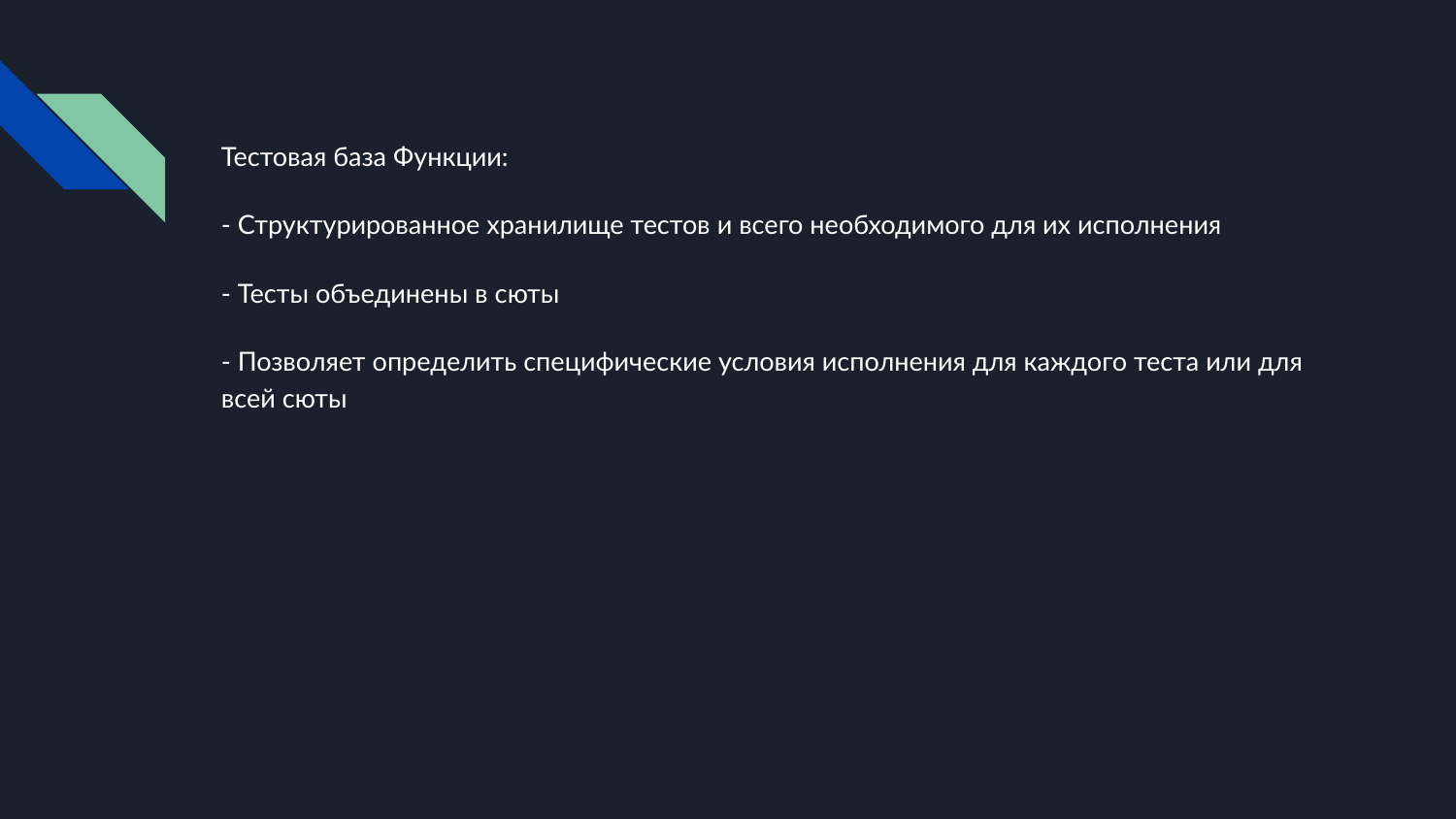

Тестовая база Функции:
- Структурированное хранилище тестов и всего необходимого для их исполнения
- Тесты объединены в сюты
- Позволяет определить специфические условия исполнения для каждого теста или для всей сюты